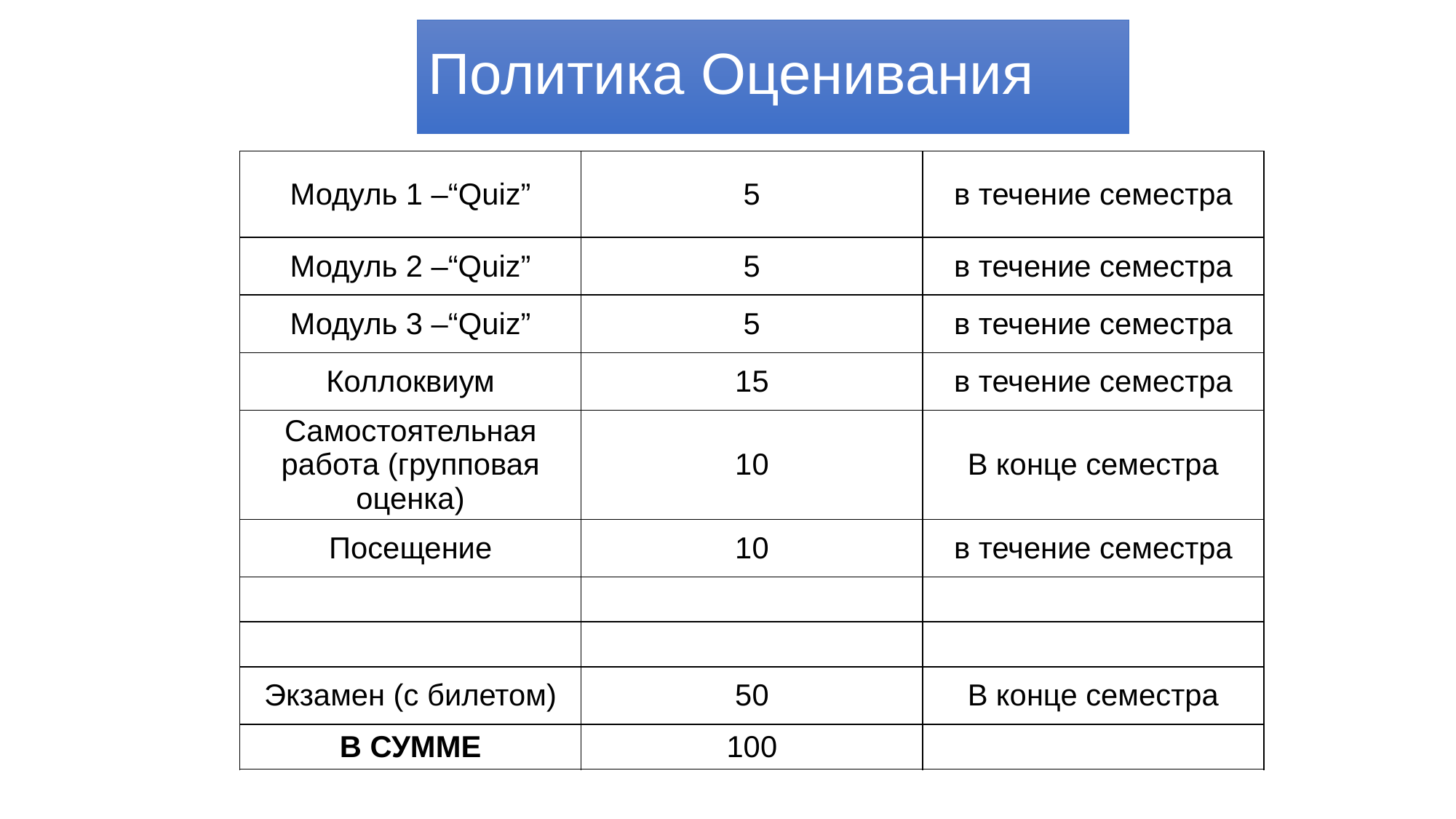

# Политика Оценивания
| Модуль 1 –“Quiz” | 5 | в течение семестра |
| --- | --- | --- |
| Модуль 2 –“Quiz” | 5 | в течение семестра |
| Модуль 3 –“Quiz” | 5 | в течение семестра |
| Коллоквиум | 15 | в течение семестра |
| Самостоятельная работа (групповая оценка) | 10 | В конце семестра |
| Посещение | 10 | в течение семестра |
|  |  |  |
|  |  |  |
| Экзамен (с билетом) | 50 | В конце семестра |
| В СУММЕ | 100 |  |